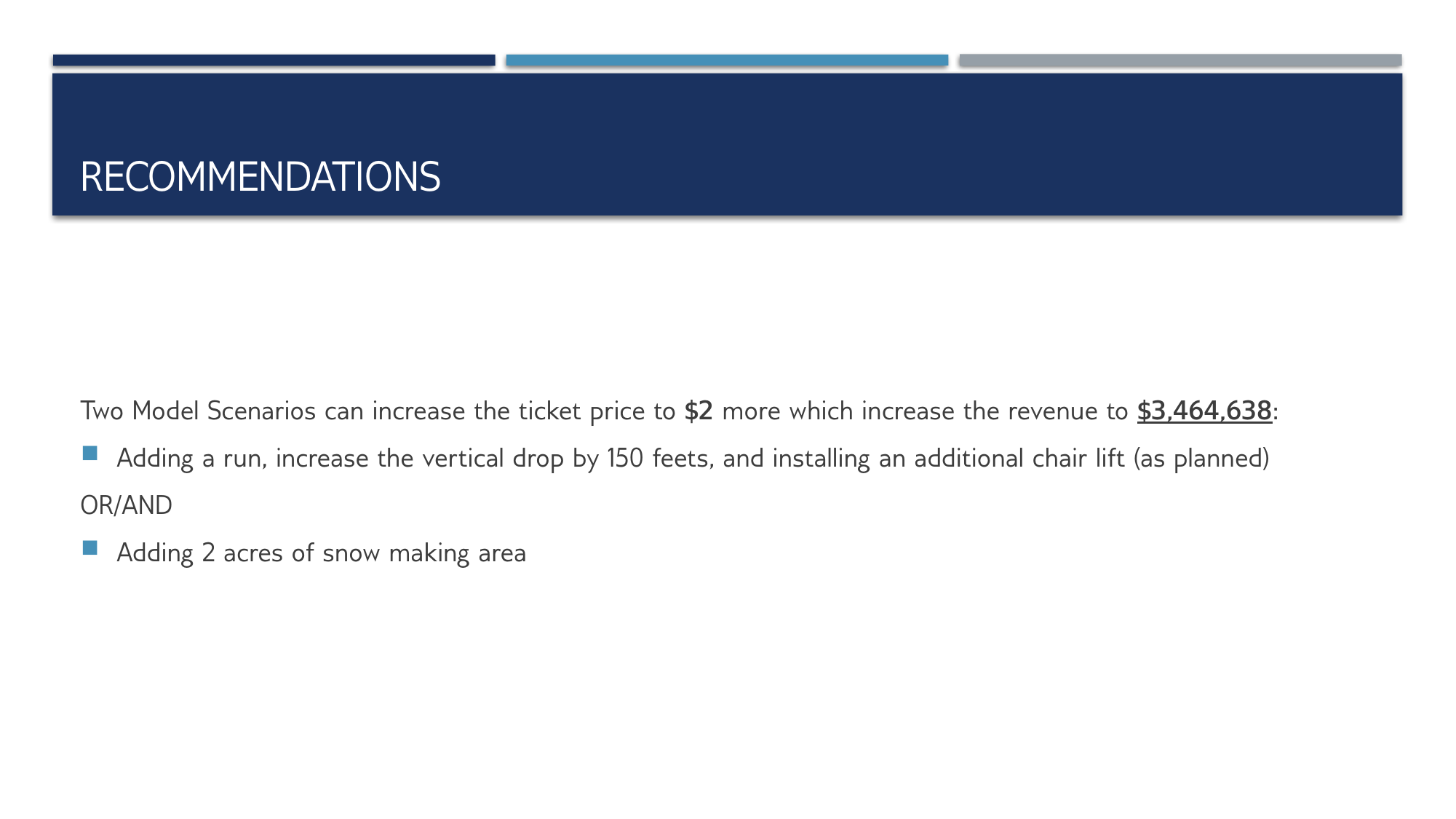

# Recommendations
Two Model Scenarios can increase the ticket price to $2 more which increase the revenue to $3,464,638:
Adding a run, increase the vertical drop by 150 feets, and installing an additional chair lift (as planned)
OR/AND
Adding 2 acres of snow making area